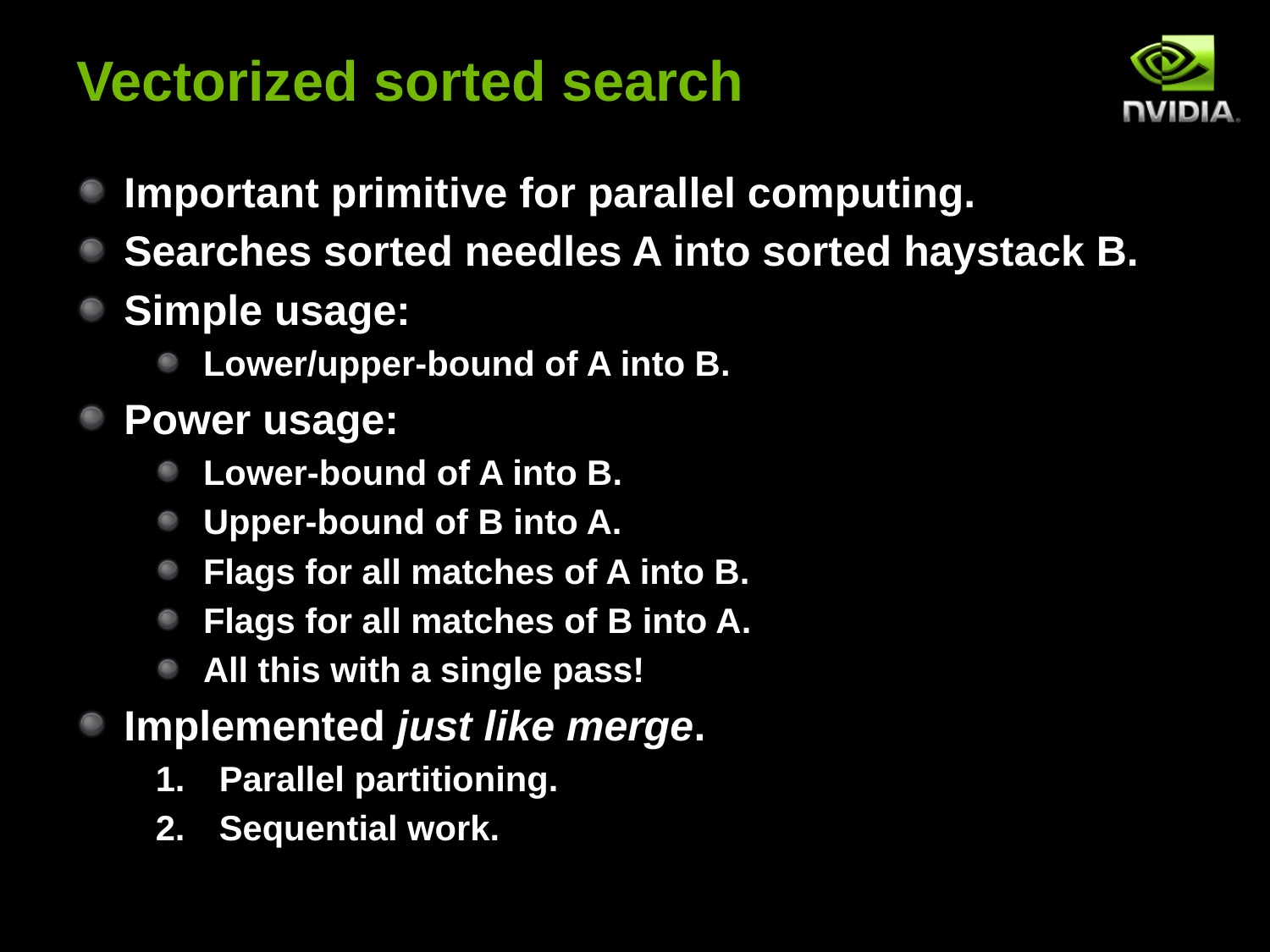

# Vectorized sorted search
Important primitive for parallel computing.
Searches sorted needles A into sorted haystack B.
Simple usage:
Lower/upper-bound of A into B.
Power usage:
Lower-bound of A into B.
Upper-bound of B into A.
Flags for all matches of A into B.
Flags for all matches of B into A.
All this with a single pass!
Implemented just like merge.
Parallel partitioning.
Sequential work.